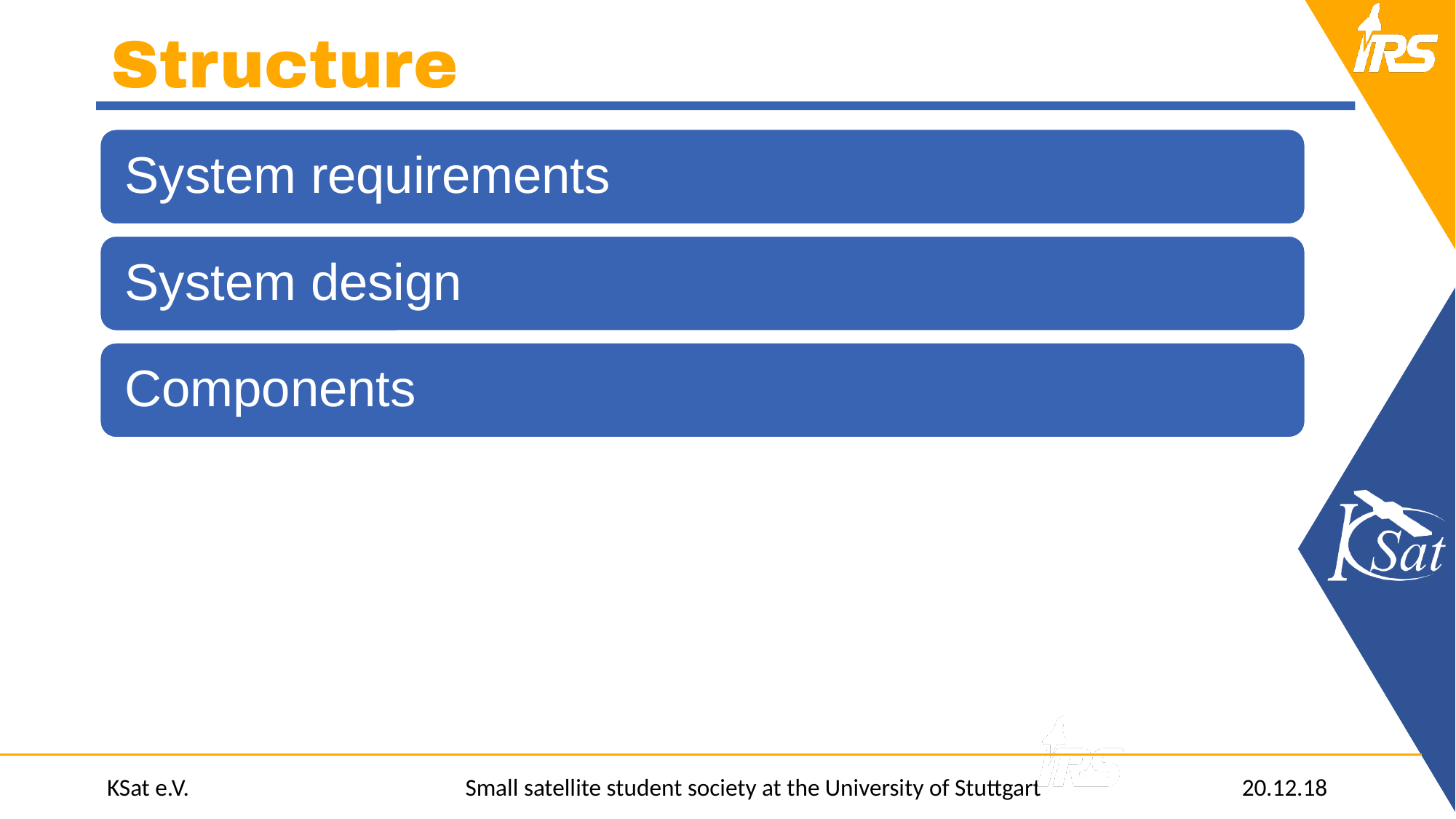

# Structure
System requirements
System design
Components